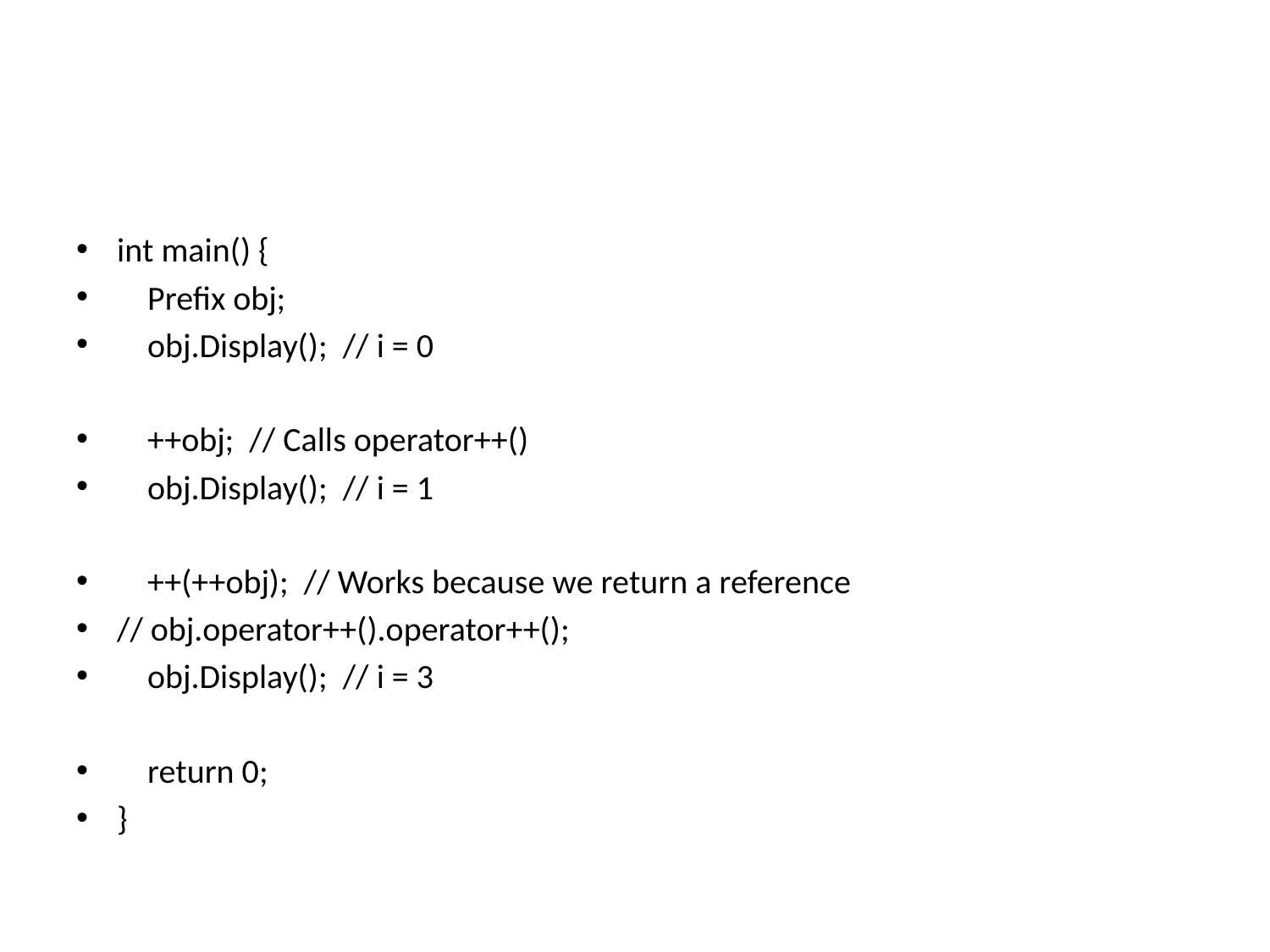

#
int main() {
    Prefix obj;
    obj.Display();  // i = 0

    ++obj;  // Calls operator++()
    obj.Display();  // i = 1

    ++(++obj);  // Works because we return a reference
// obj.operator++().operator++();
    obj.Display();  // i = 3

    return 0;
}